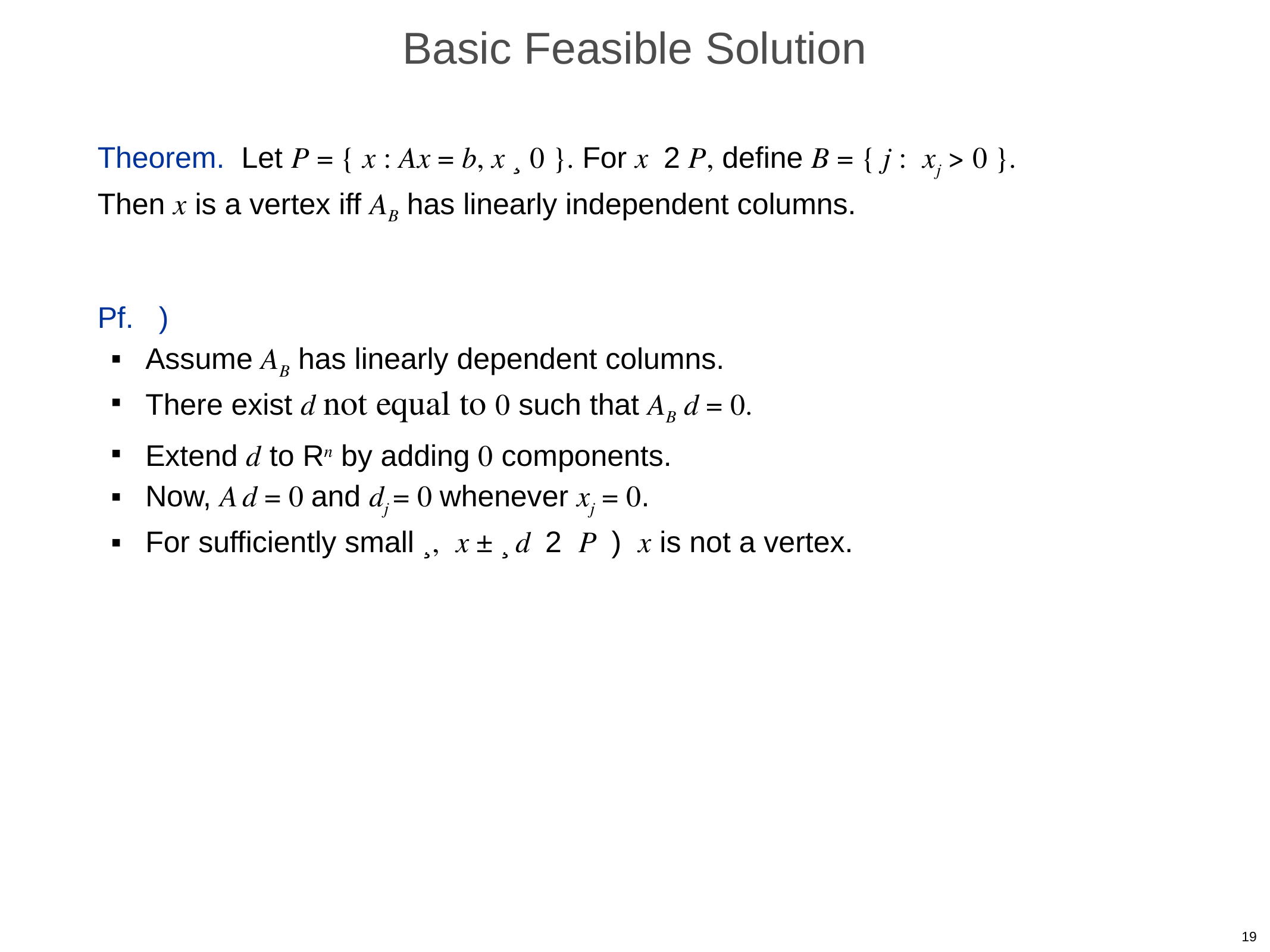

# Basic Feasible Solution
Theorem.  Let P = { x : Ax = b, x ¸ 0 }. For x  2 P, define B = { j :  xj > 0 }.
Then x is a vertex iff AB has linearly independent columns.

Pf.   )
Assume AB has linearly dependent columns.
There exist d not equal to 0 such that AB d = 0.
Extend d to Rn by adding 0 components.
Now, A d = 0 and dj = 0 whenever xj = 0.
For sufficiently small ¸,  x ± ¸ d  2  P  )  x is not a vertex.

19